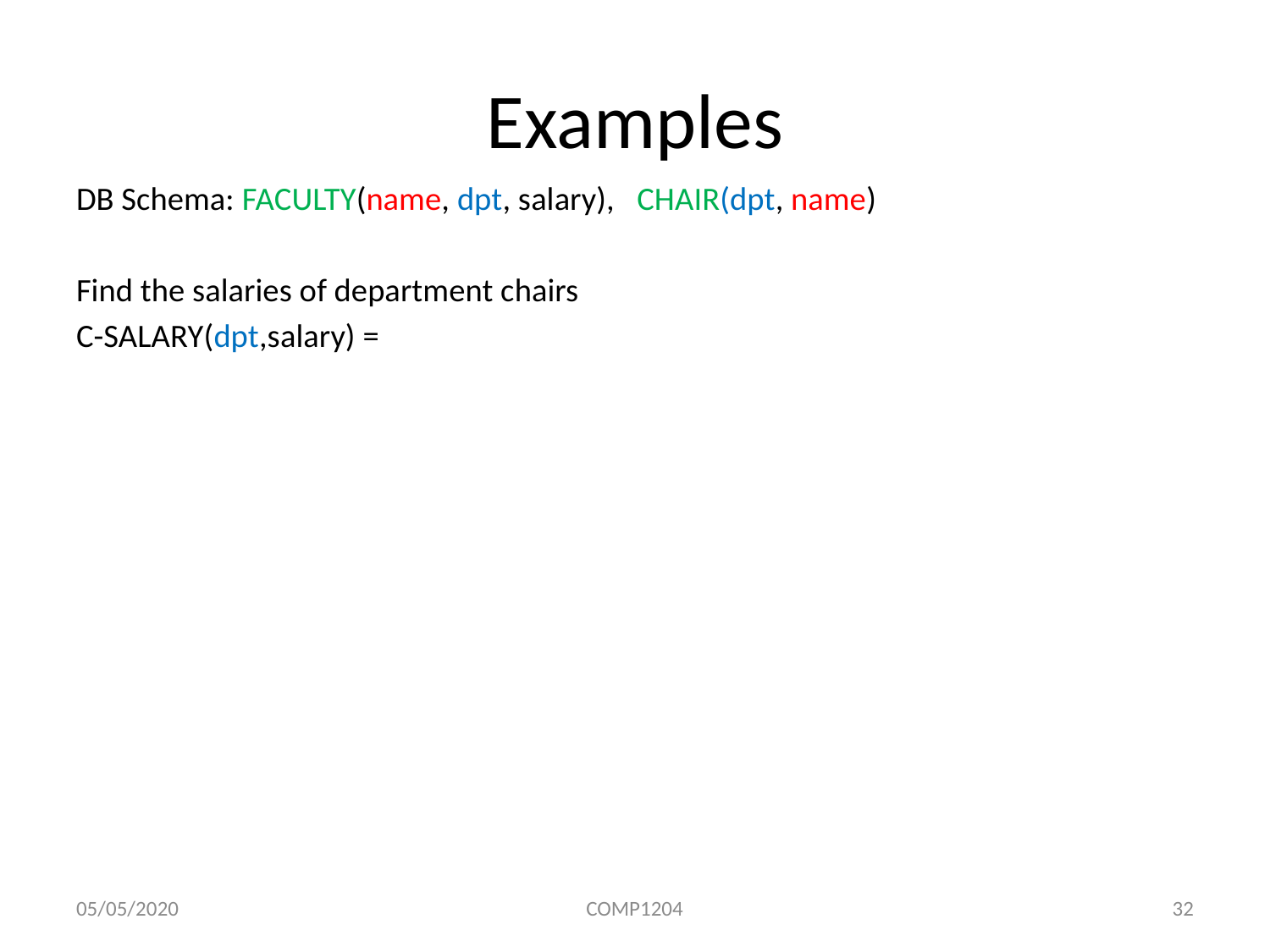

# Examples
DB Schema: FACULTY(name, dpt, salary),   CHAIR(dpt, name)

Find the salaries of department chairs
C-SALARY(dpt,salary) =

05/05/2020
COMP1204
32